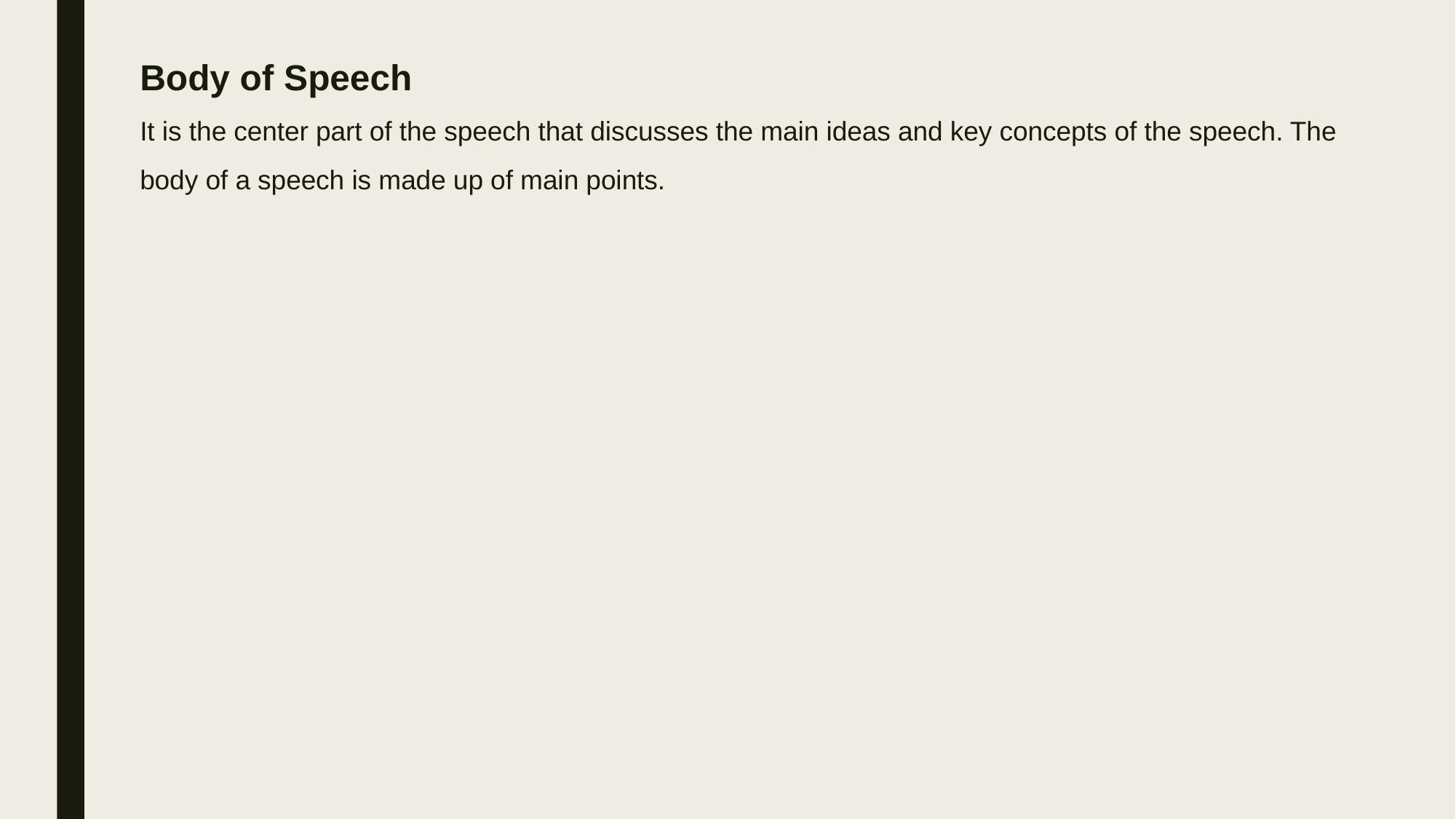

# Body of Speech It is the center part of the speech that discusses the main ideas and key concepts of the speech. The body of a speech is made up of main points.